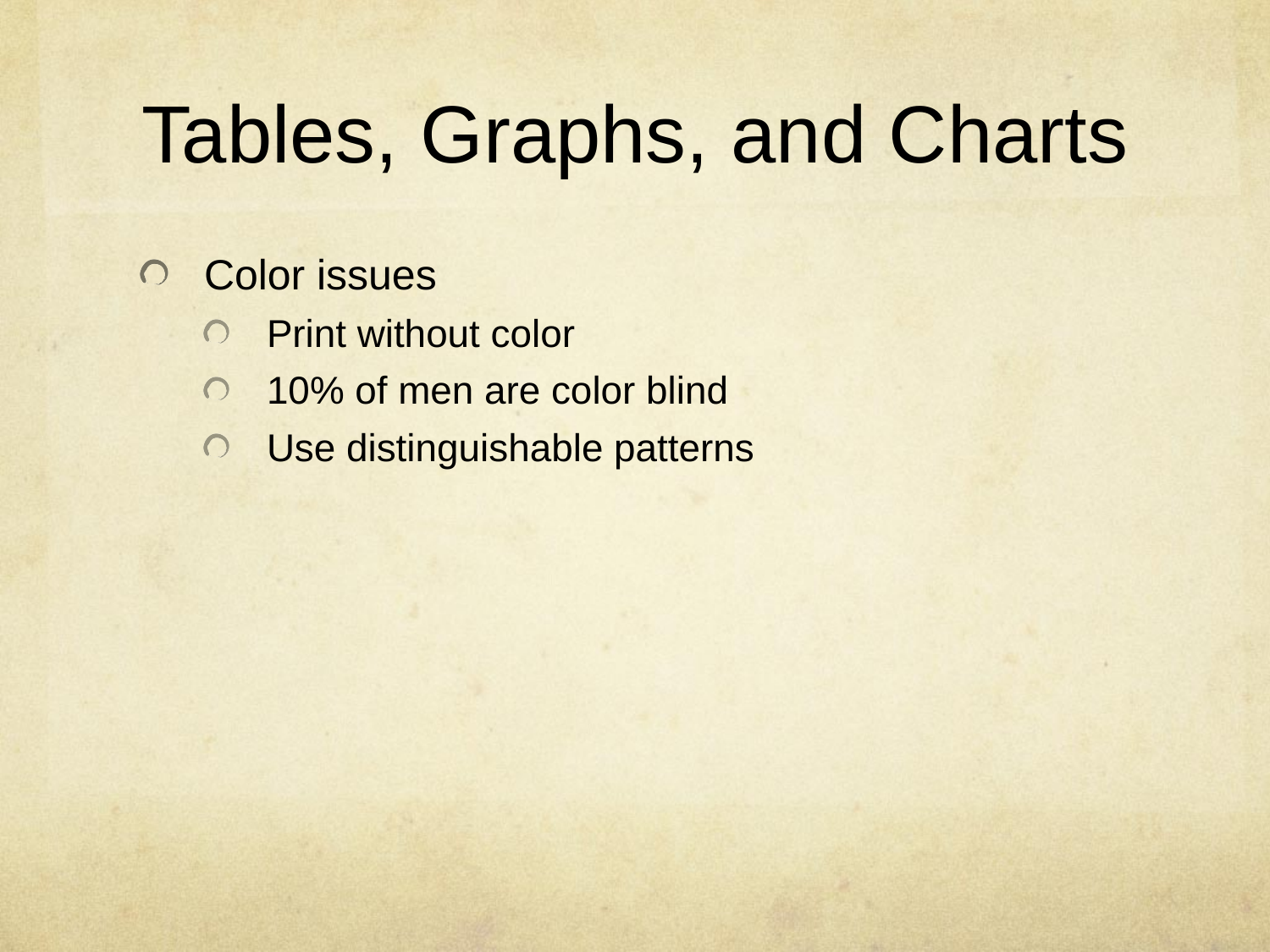

# Tables, Graphs, and Charts
Color issues
Print without color
10% of men are color blind
Use distinguishable patterns